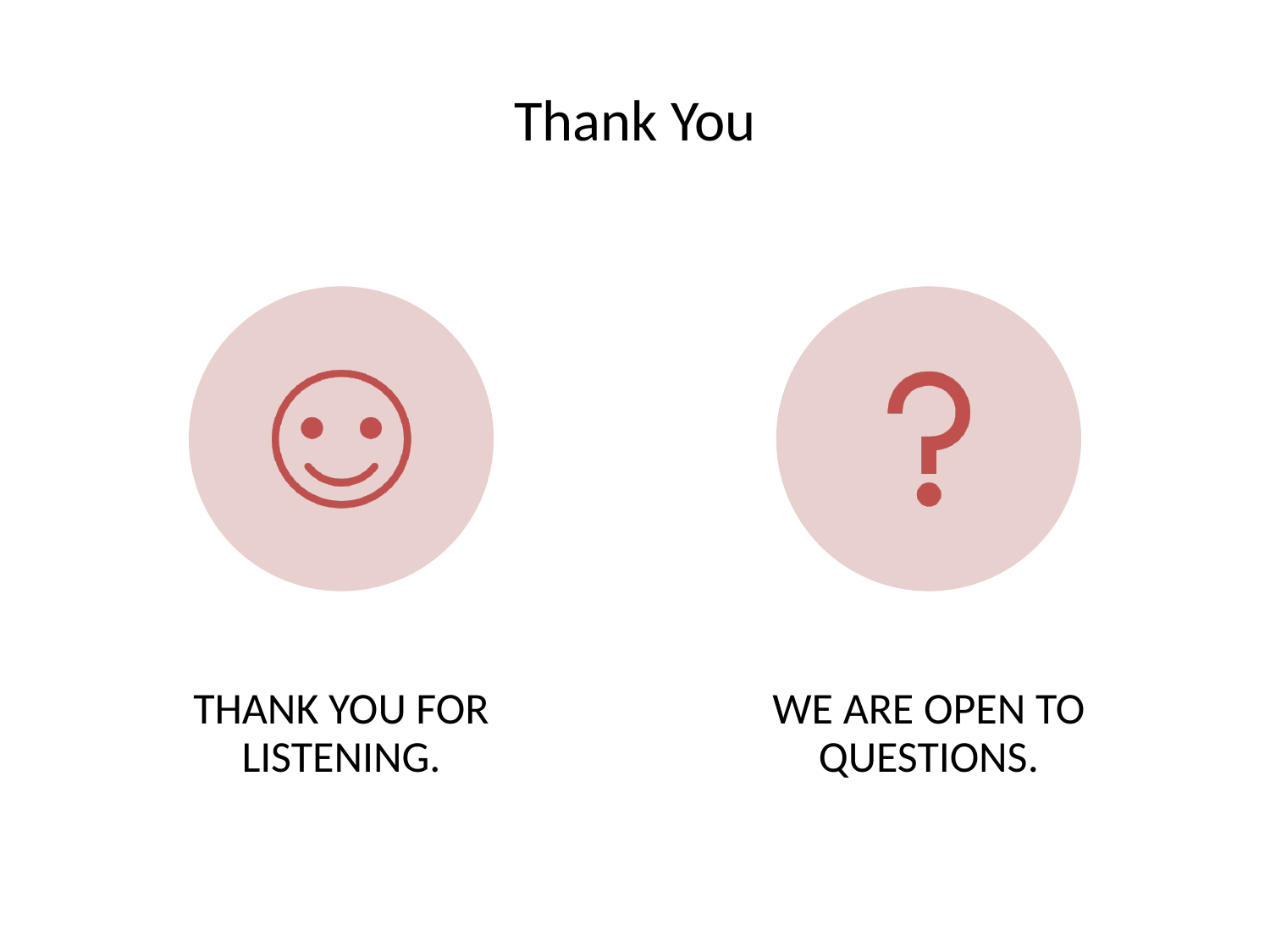

# Thank You
Thank you for listening.
We are open to questions.